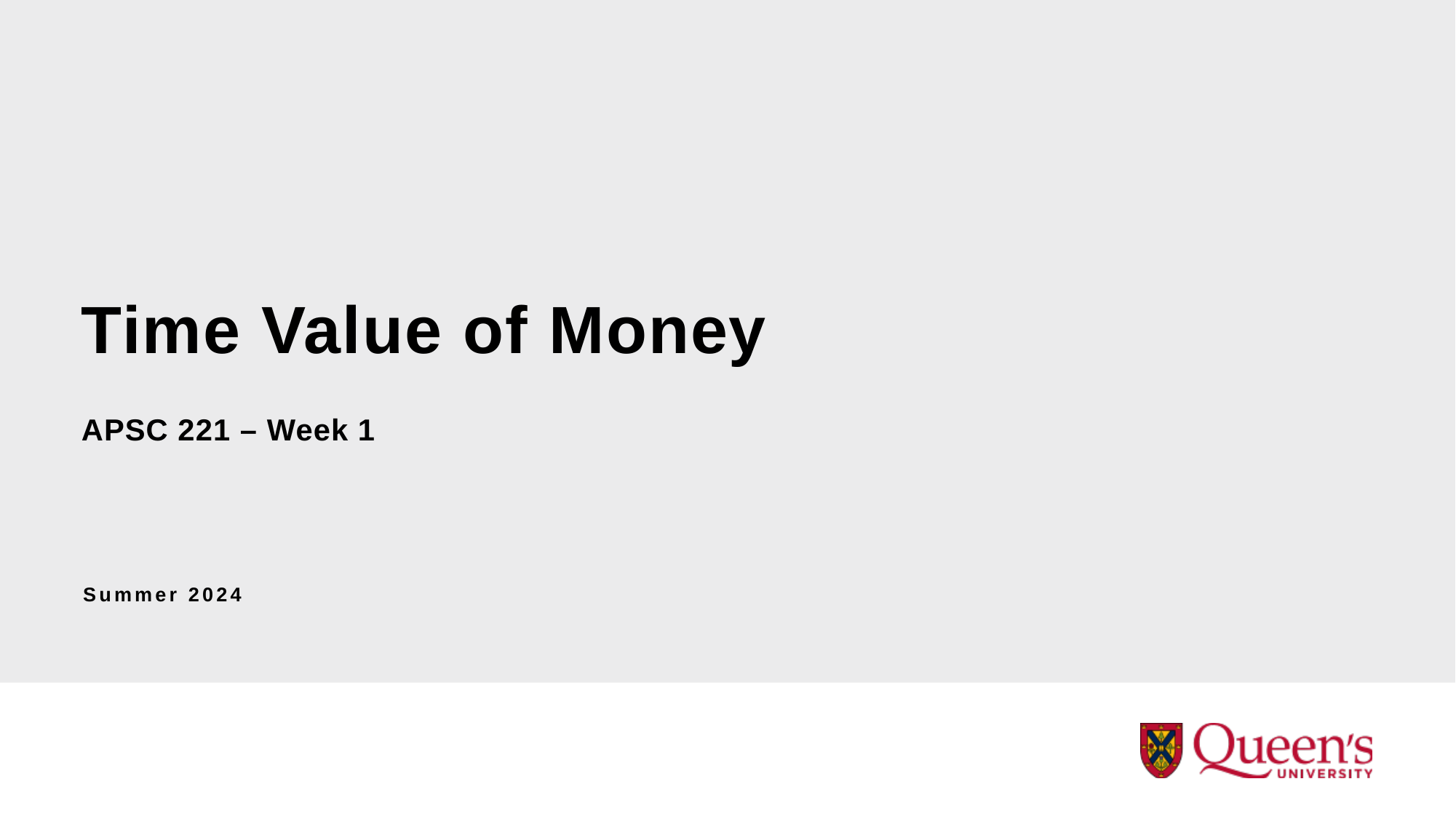

# Time Value of Money
APSC 221 – Week 1
Summer 2024